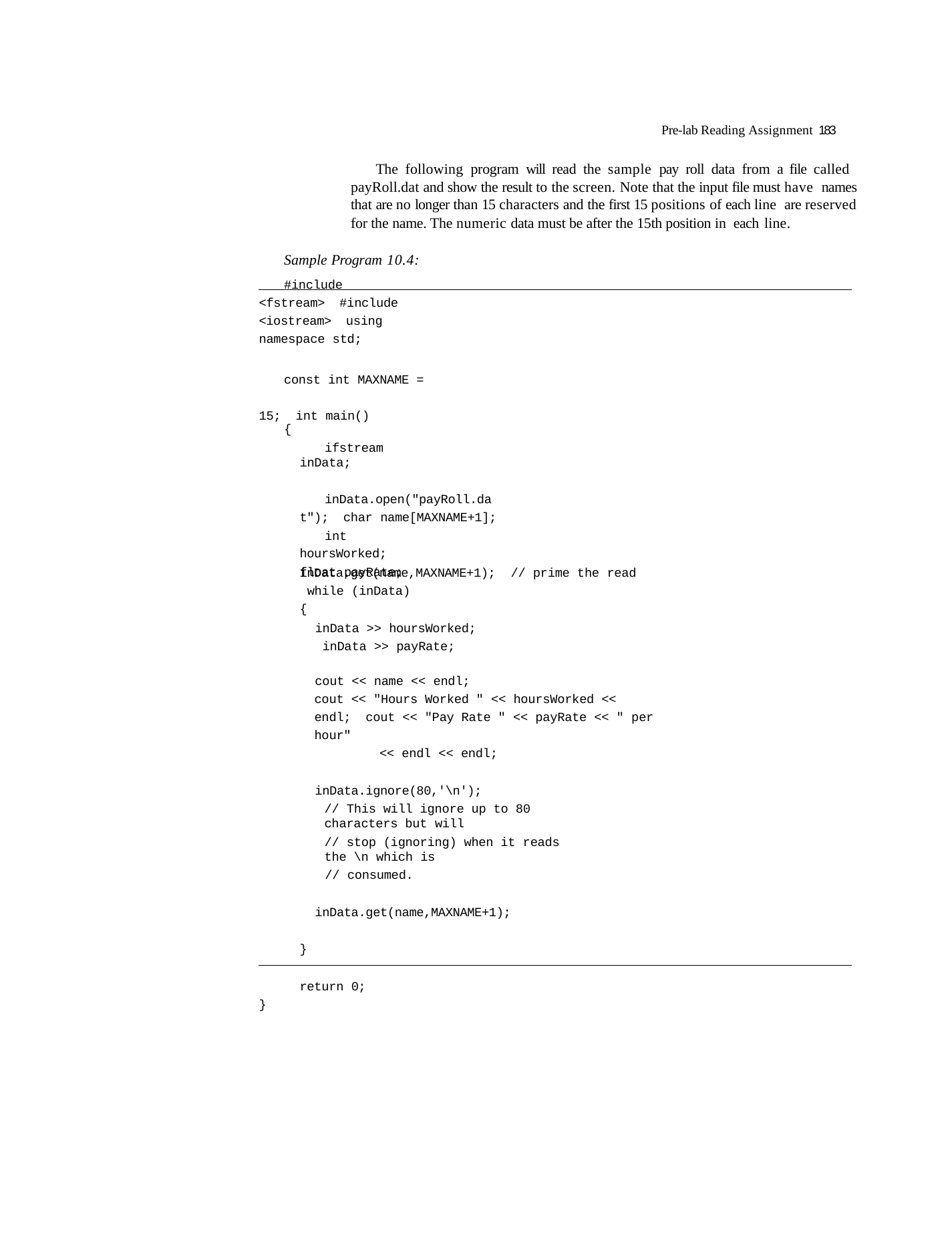

Pre-lab Reading Assignment 183

The following program will read the sample pay roll data from a file called  payRoll.dat and show the result to the screen. Note that the input file must have  names that are no longer than 15 characters and the first 15 positions of each line  are reserved for the name. The numeric data must be after the 15th position in  each line.

Sample Program 10.4:
#include <fstream>  #include <iostream>  using namespace std;
const int MAXNAME = 15;  int main()
{
ifstream inData;

inData.open("payRoll.dat");  char name[MAXNAME+1];
int hoursWorked;  float payRate;

inData.get(name,MAXNAME+1);  while (inData)
{
inData >> hoursWorked;  inData >> payRate;
// prime the read
cout << name << endl;
cout << "Hours Worked " << hoursWorked << endl;  cout << "Pay Rate " << payRate << " per hour"
<< endl << endl;

inData.ignore(80,'\n');
// This will ignore up to 80 characters but will
// stop (ignoring) when it reads the \n which is
// consumed.

inData.get(name,MAXNAME+1);

}

return 0;
}